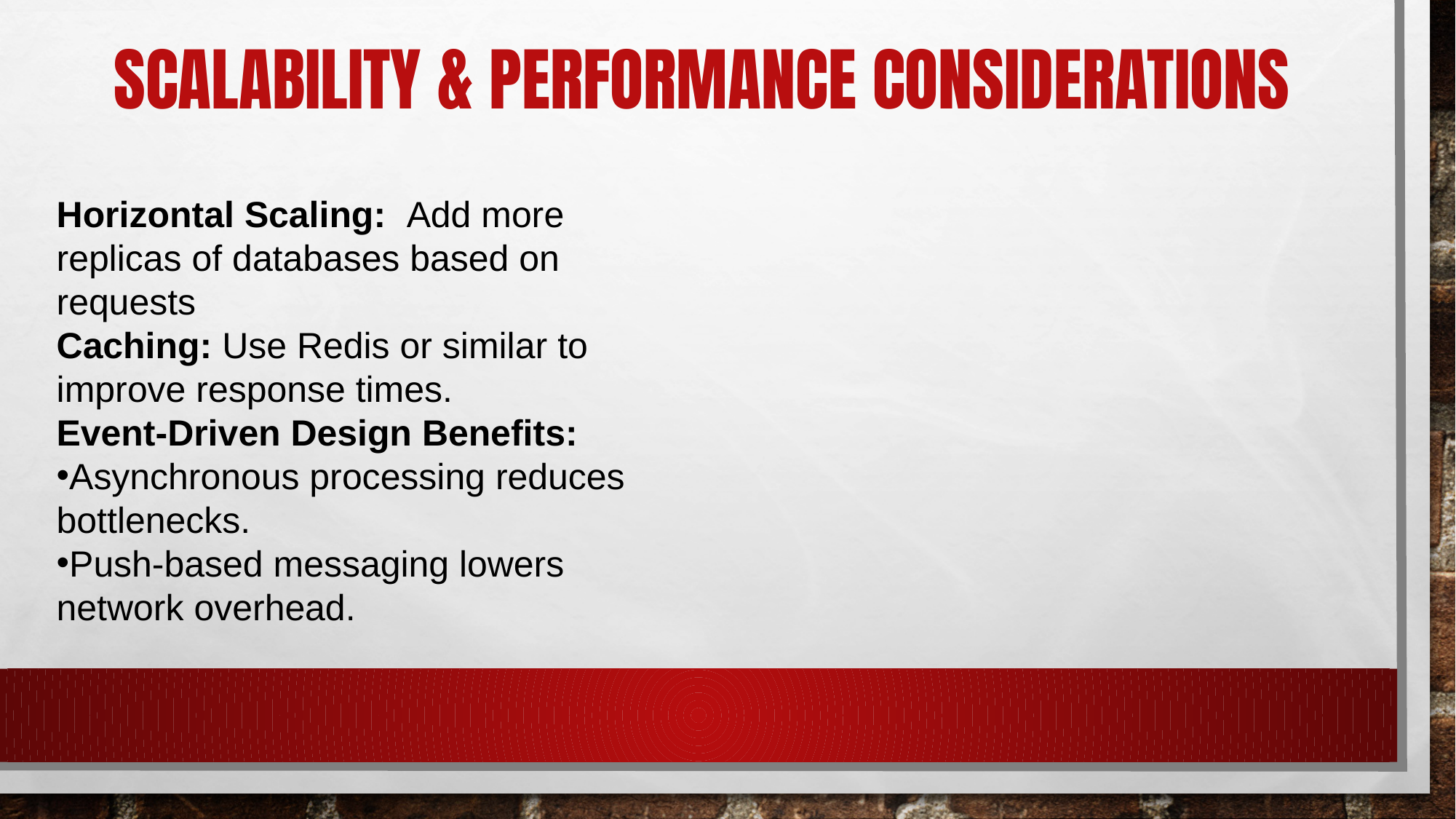

# Scalability & Performance Considerations
Horizontal Scaling:  Add more replicas of databases based on requests
Caching: Use Redis or similar to improve response times.
Event-Driven Design Benefits:
Asynchronous processing reduces bottlenecks.
Push-based messaging lowers network overhead.